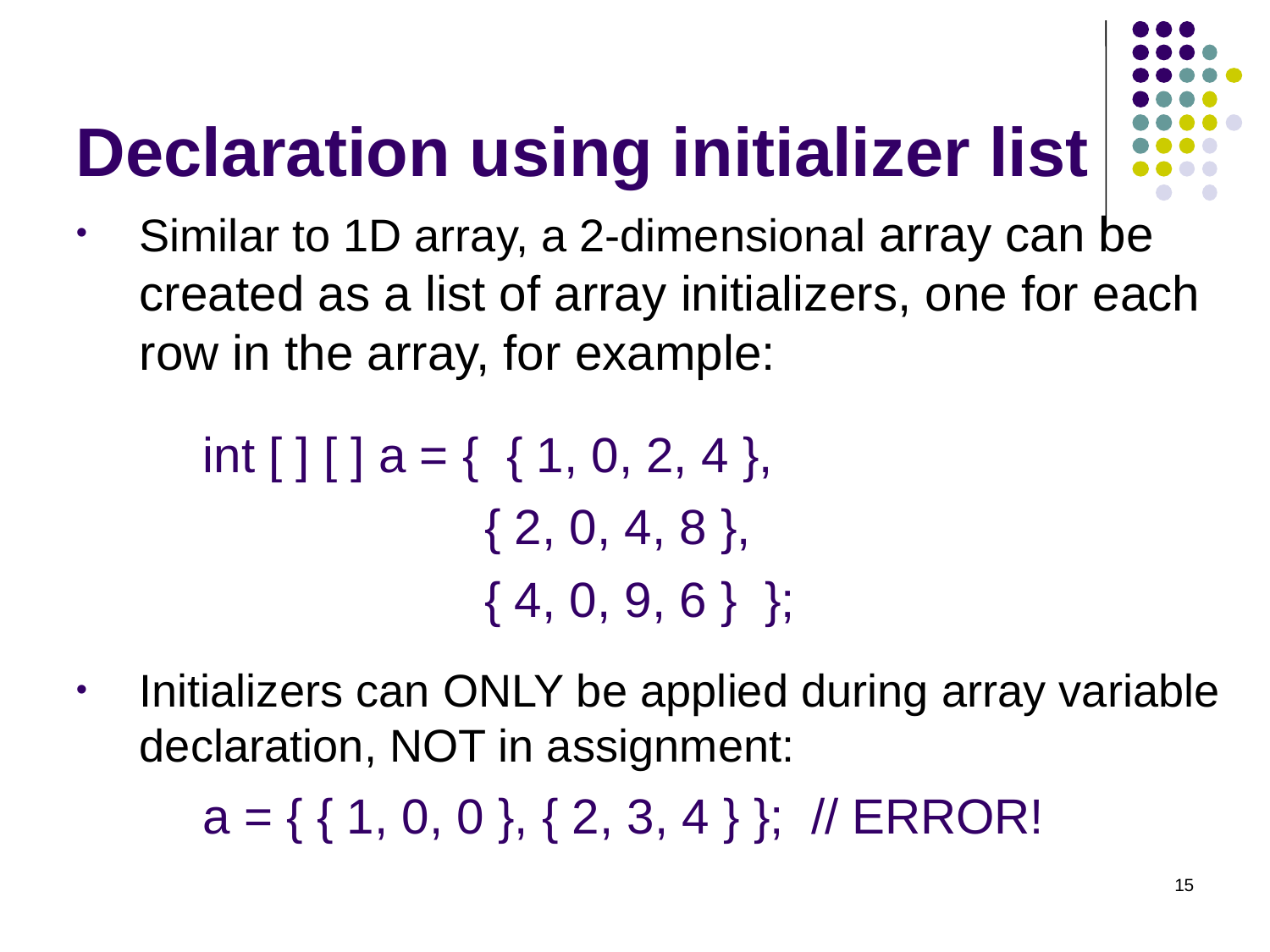

Declaration using initializer list
Similar to 1D array, a 2-dimensional array can be created as a list of array initializers, one for each row in the array, for example:
	int [ ] [ ] a = {  { 1, 0, 2, 4 },
			  { 2, 0, 4, 8 },
			  { 4, 0, 9, 6 }  };
Initializers can ONLY be applied during array variable declaration, NOT in assignment:
	a = { { 1, 0, 0 }, { 2, 3, 4 } };  // ERROR!

15